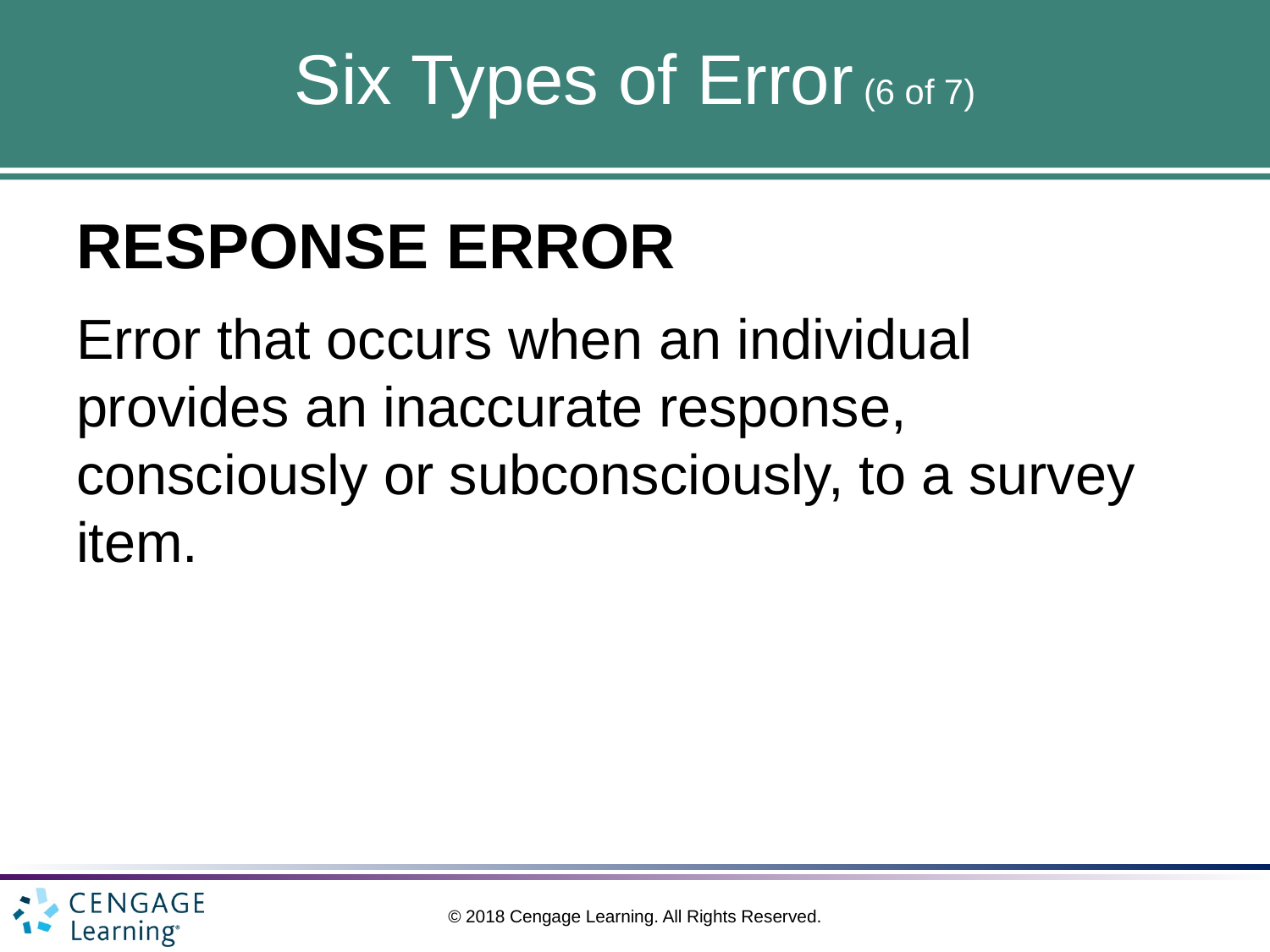

# Six Types of Error (6 of 7)
RESPONSE ERROR
Error that occurs when an individual provides an inaccurate response, consciously or subconsciously, to a survey item.